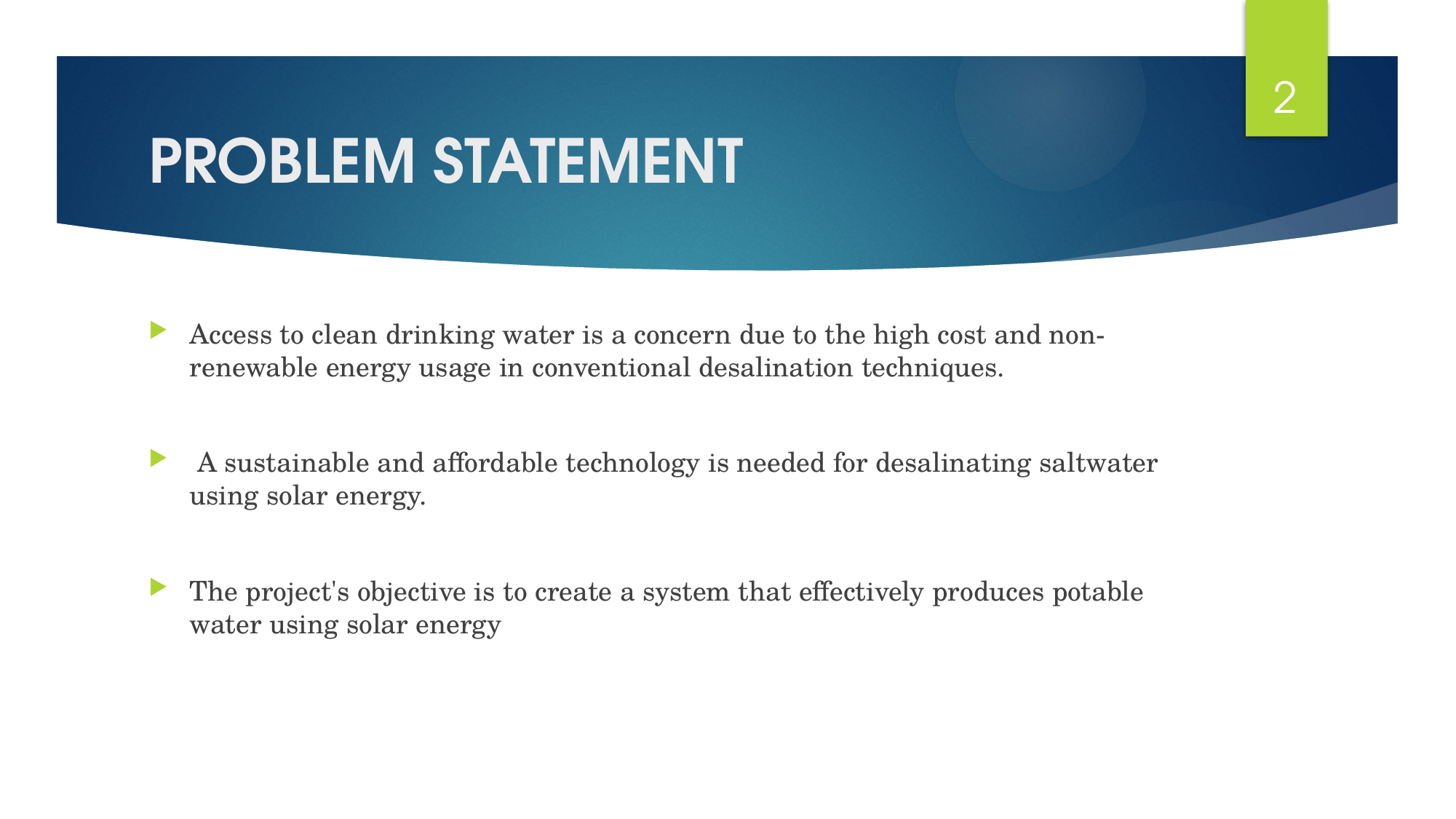

2
# PROBLEM STATEMENT
Access to clean drinking water is a concern due to the high cost and non-renewable energy usage in conventional desalination techniques.

 A sustainable and affordable technology is needed for desalinating saltwater using solar energy.

The project's objective is to create a system that effectively produces potable water using solar energy